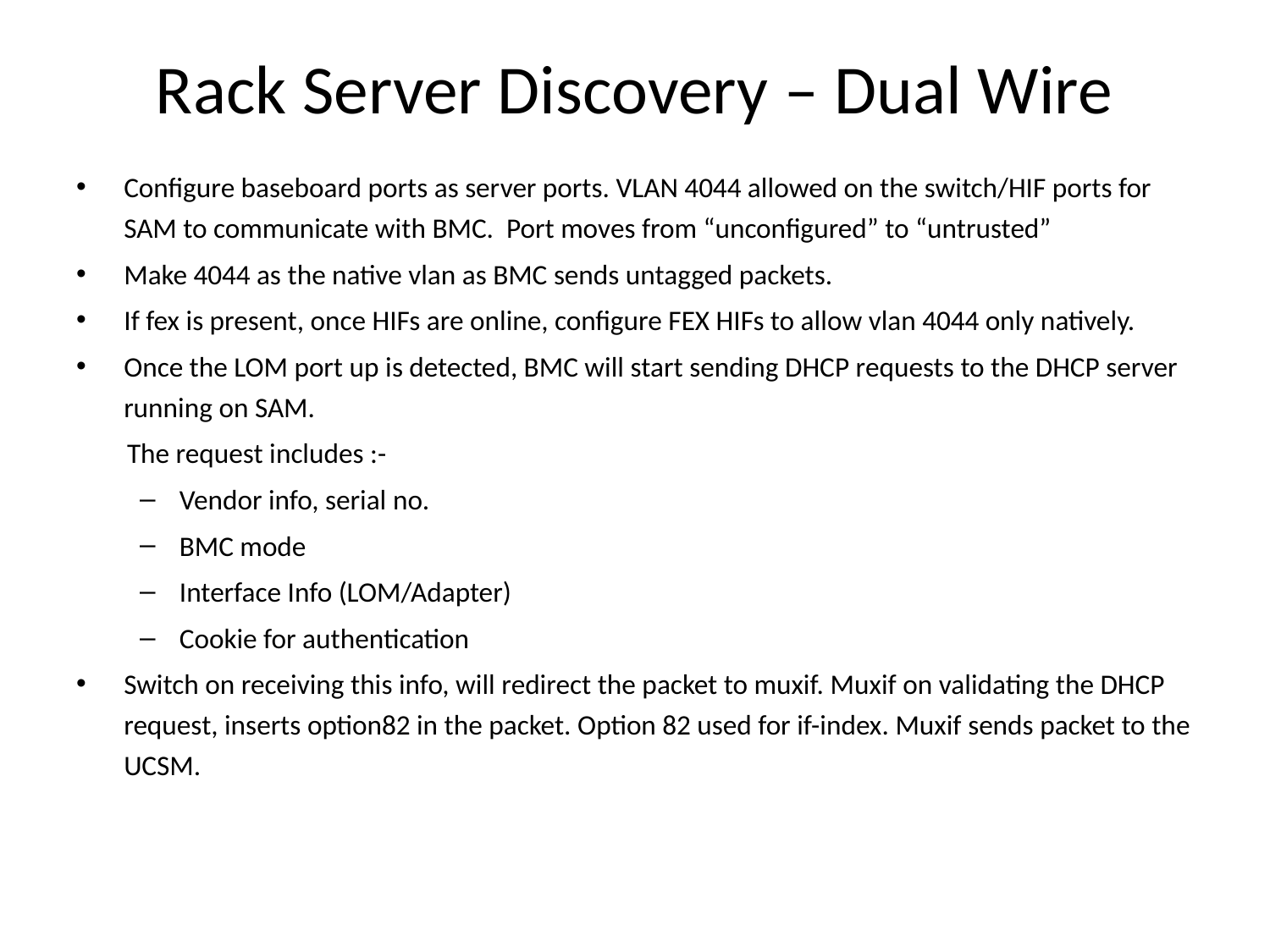

# Rack Server Discovery – Dual Wire
Configure baseboard ports as server ports. VLAN 4044 allowed on the switch/HIF ports for SAM to communicate with BMC.  Port moves from “unconfigured” to “untrusted”
Make 4044 as the native vlan as BMC sends untagged packets.
If fex is present, once HIFs are online, configure FEX HIFs to allow vlan 4044 only natively.
Once the LOM port up is detected, BMC will start sending DHCP requests to the DHCP server running on SAM.
        The request includes :-
Vendor info, serial no.
BMC mode
Interface Info (LOM/Adapter)
Cookie for authentication
Switch on receiving this info, will redirect the packet to muxif. Muxif on validating the DHCP request, inserts option82 in the packet. Option 82 used for if-index. Muxif sends packet to the UCSM.